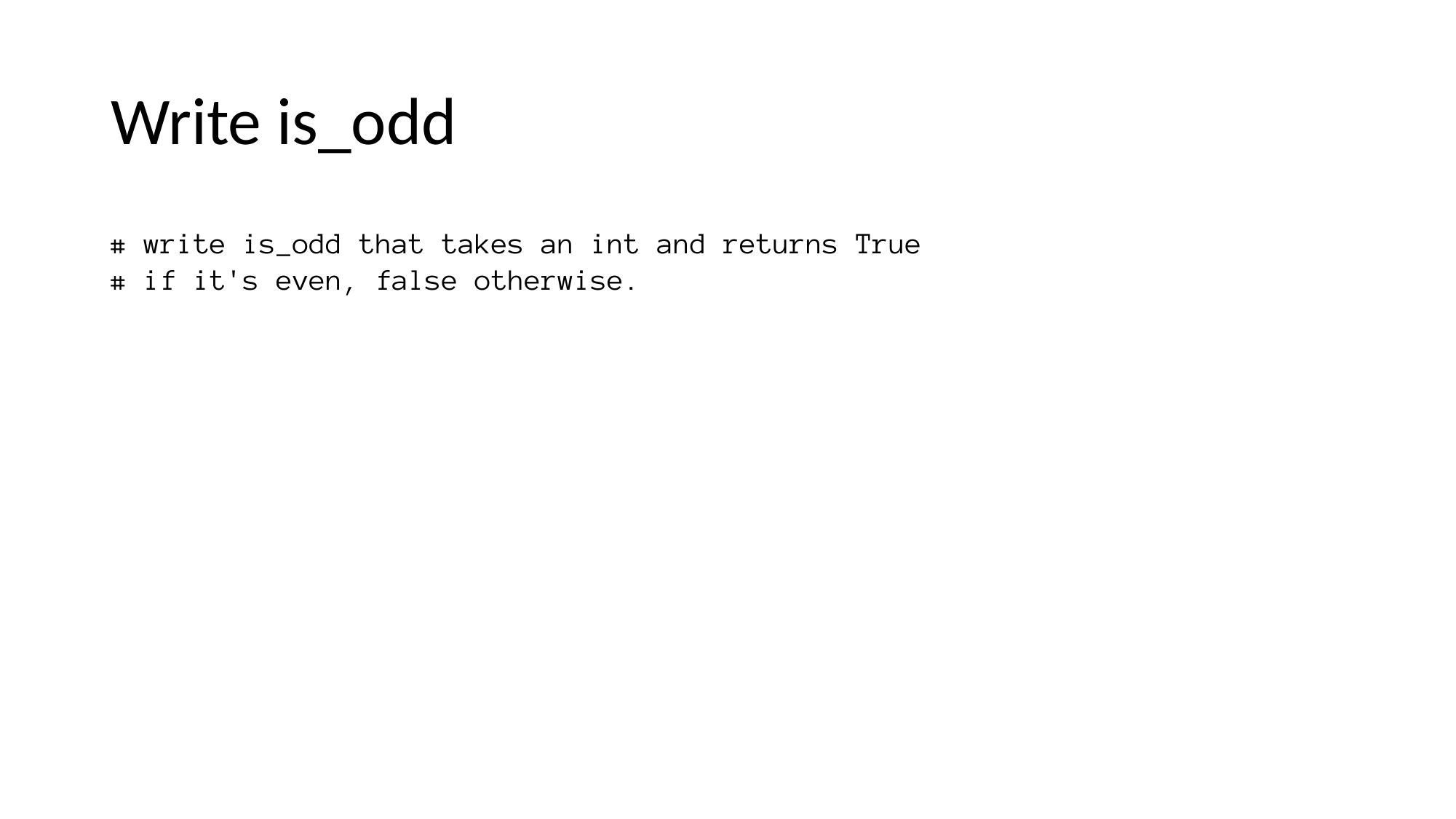

# Write is_odd
# write is_odd that takes an int and returns True
# if it's even, false otherwise.